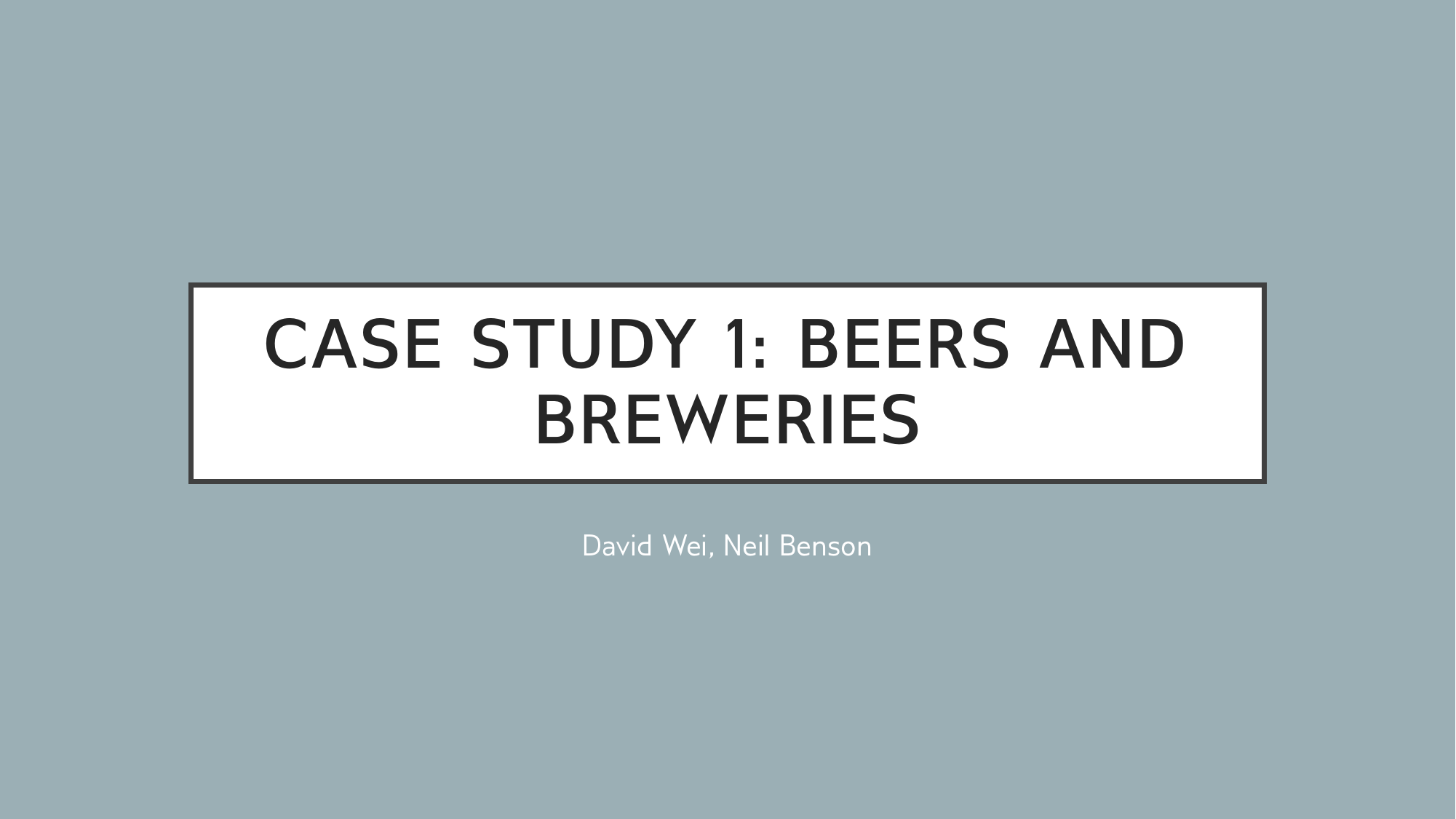

# Case Study 1: Beers and BrewERIEs
David Wei, Neil Benson